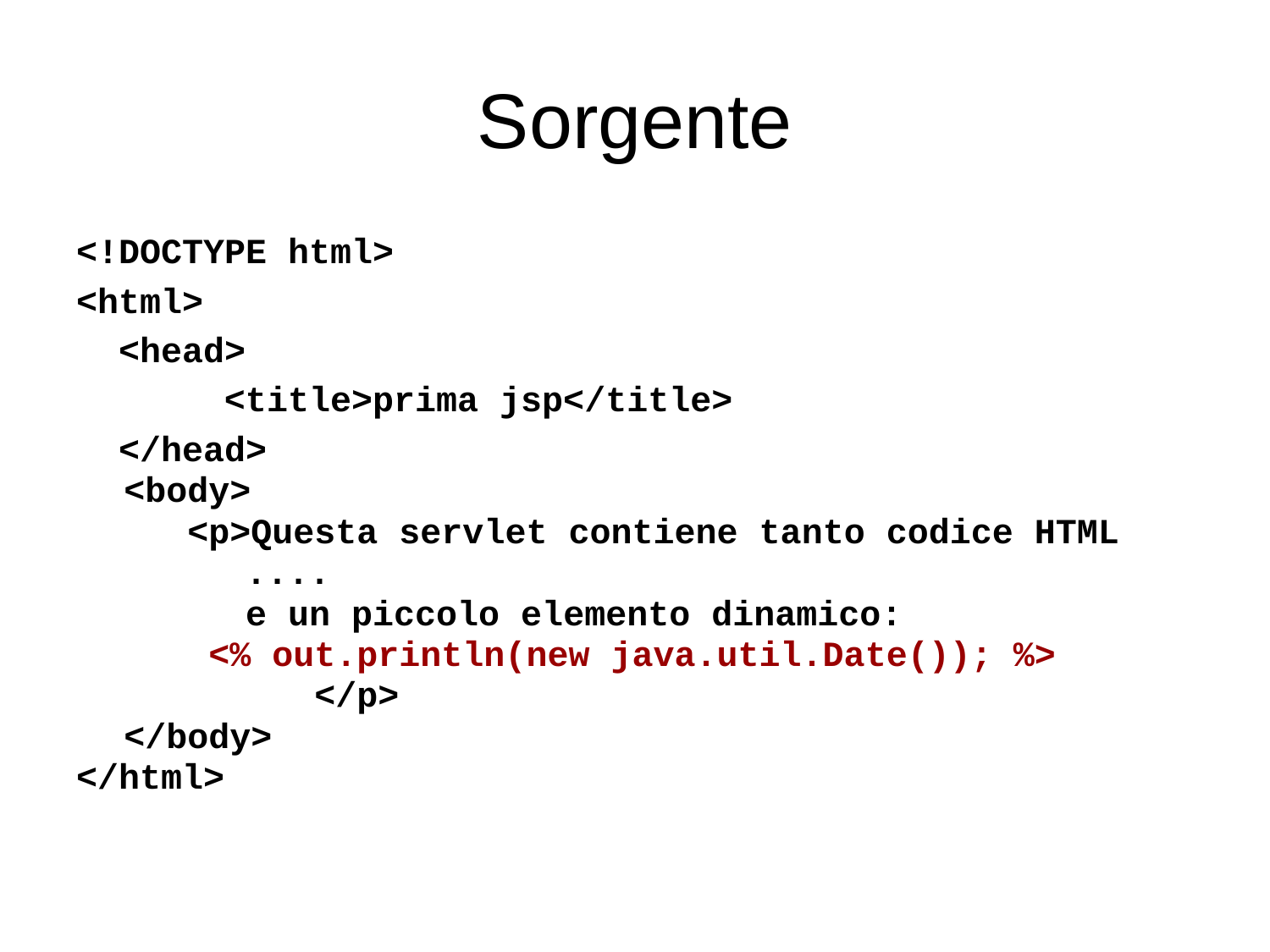

# Sorgente
<!DOCTYPE html>
<html>
  <head>
	 <title>prima jsp</title>
  </head>
	<body>
	   <p>Questa servlet contiene tanto codice HTML
        ....
        e un piccolo elemento dinamico:
	    <% out.println(new java.util.Date()); %>
		   </p>
	</body>
</html>